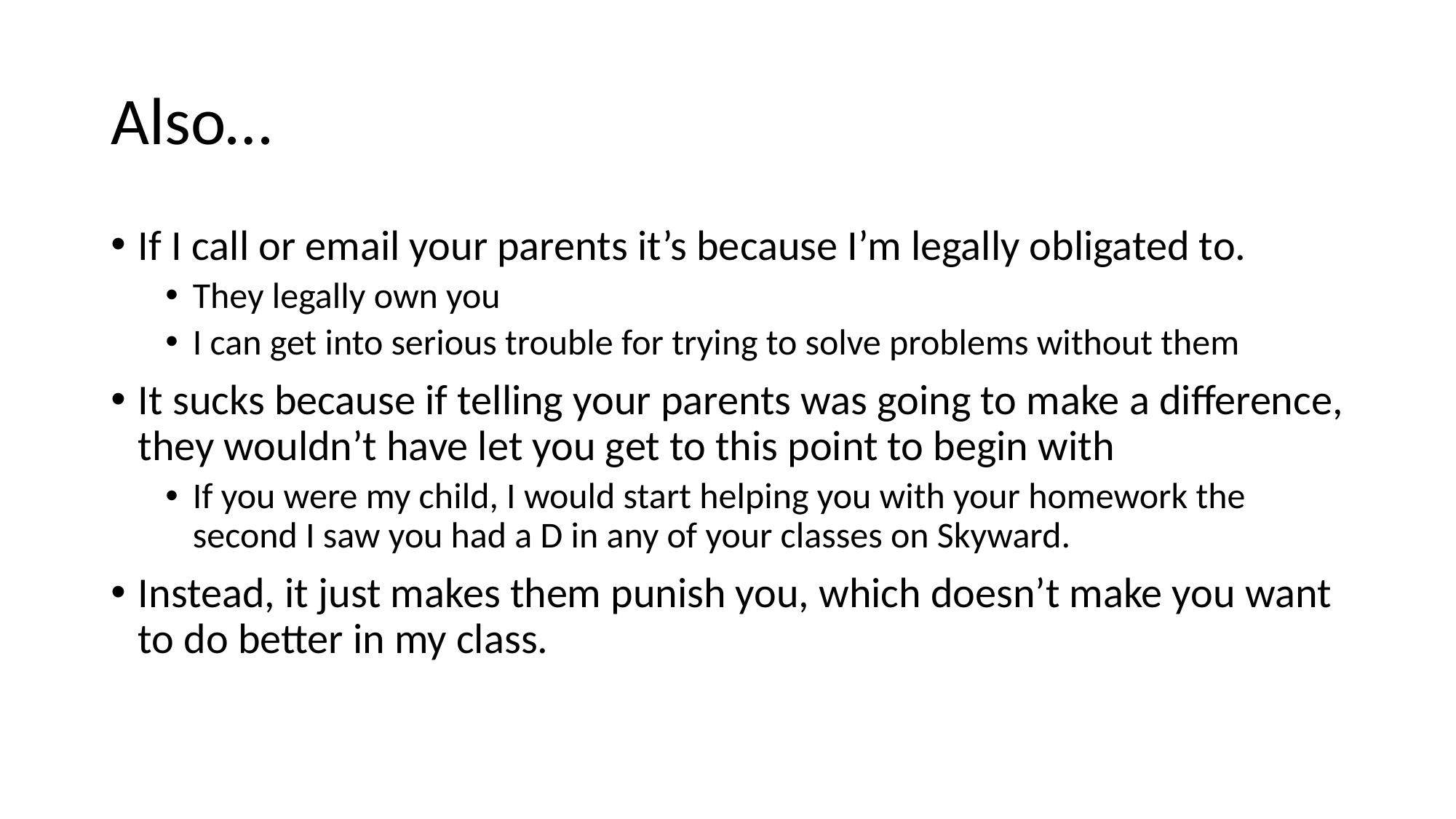

# Also…
If I call or email your parents it’s because I’m legally obligated to.
They legally own you
I can get into serious trouble for trying to solve problems without them
It sucks because if telling your parents was going to make a difference, they wouldn’t have let you get to this point to begin with
If you were my child, I would start helping you with your homework the second I saw you had a D in any of your classes on Skyward.
Instead, it just makes them punish you, which doesn’t make you want to do better in my class.